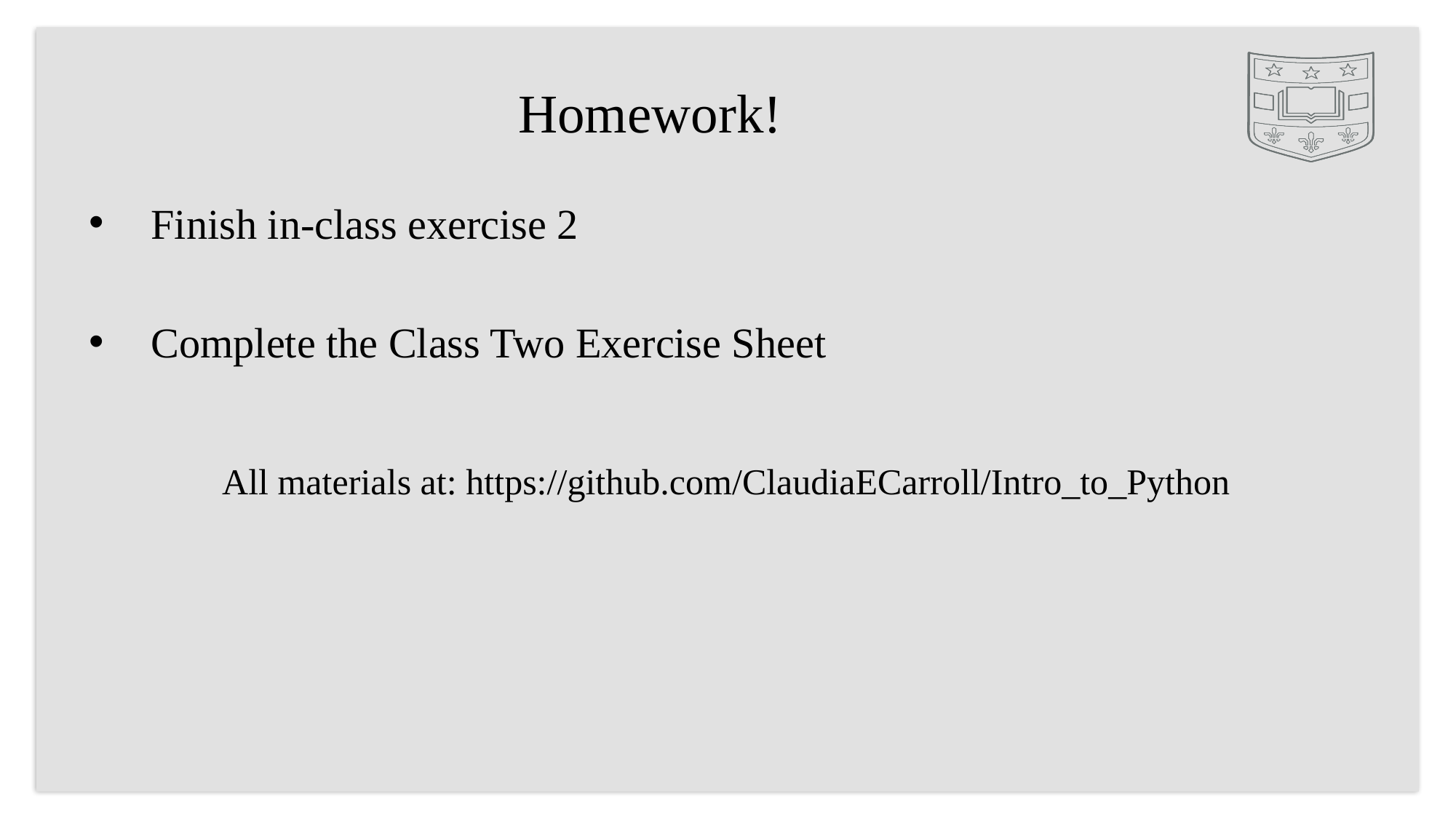

# Homework!
Finish in-class exercise 2

Complete the Class Two Exercise Sheet

All materials at: https://github.com/ClaudiaECarroll/Intro_to_Python